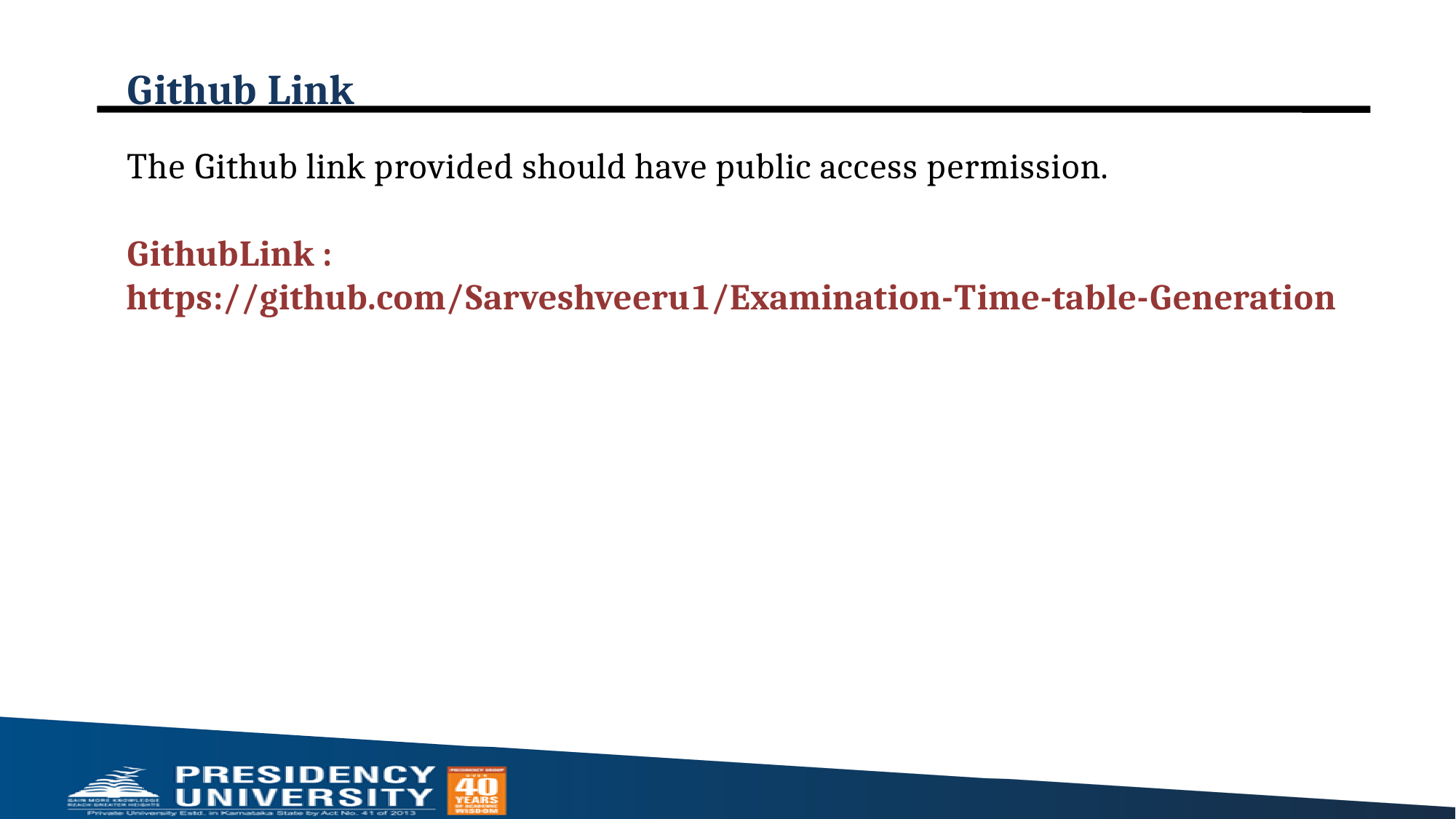

# Github Link

The Github link provided should have public access permission.

GithubLink :
https://github.com/Sarveshveeru1/Examination-Time-table-Generation